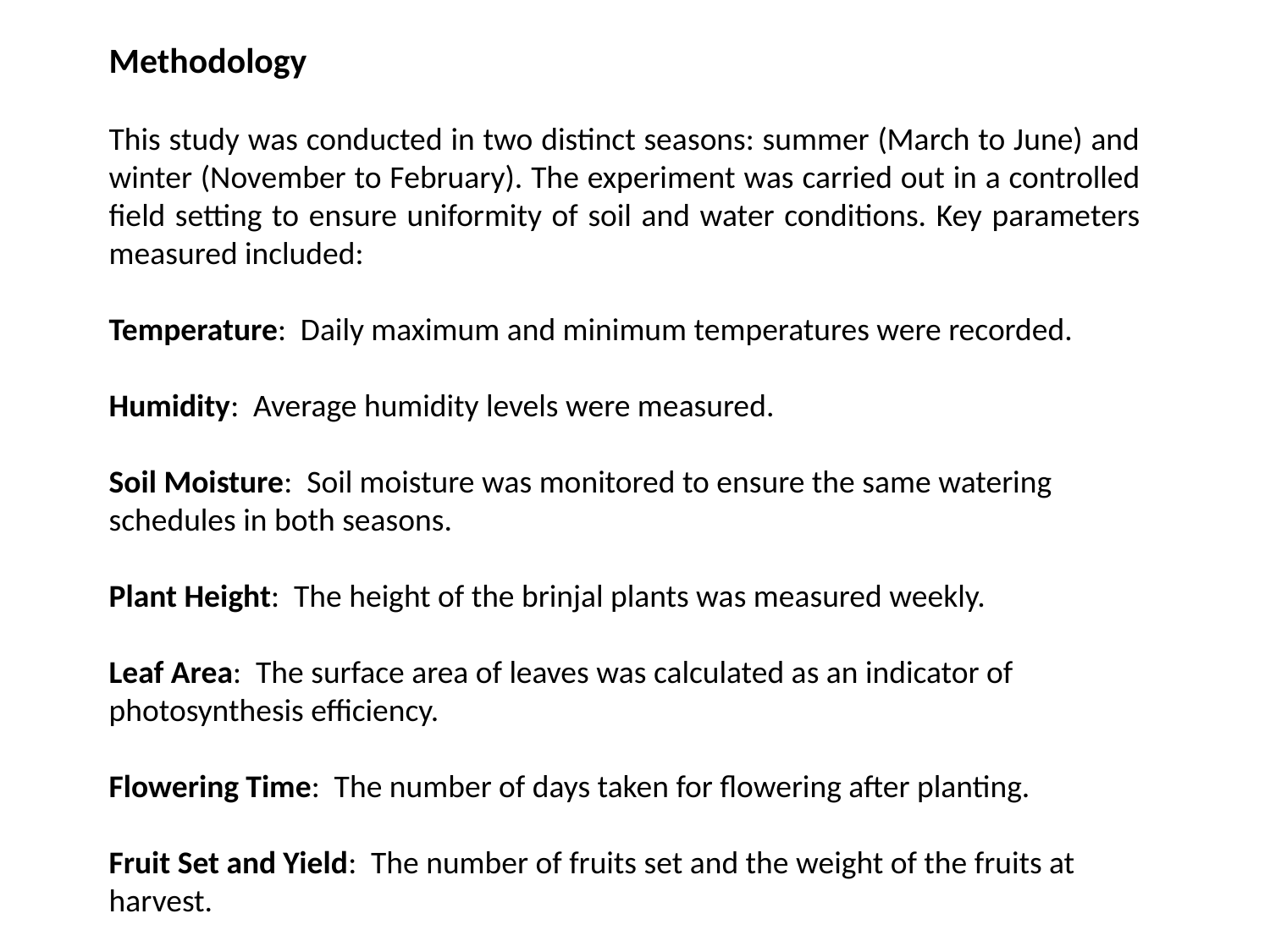

Methodology

This study was conducted in two distinct seasons: summer (March to June) and winter (November to February). The experiment was carried out in a controlled field setting to ensure uniformity of soil and water conditions. Key parameters measured included:

Temperature:  Daily maximum and minimum temperatures were recorded.

Humidity:  Average humidity levels were measured.

Soil Moisture:  Soil moisture was monitored to ensure the same watering schedules in both seasons.

Plant Height:  The height of the brinjal plants was measured weekly.

Leaf Area:  The surface area of leaves was calculated as an indicator of photosynthesis efficiency.

Flowering Time:  The number of days taken for flowering after planting.

Fruit Set and Yield:  The number of fruits set and the weight of the fruits at harvest.